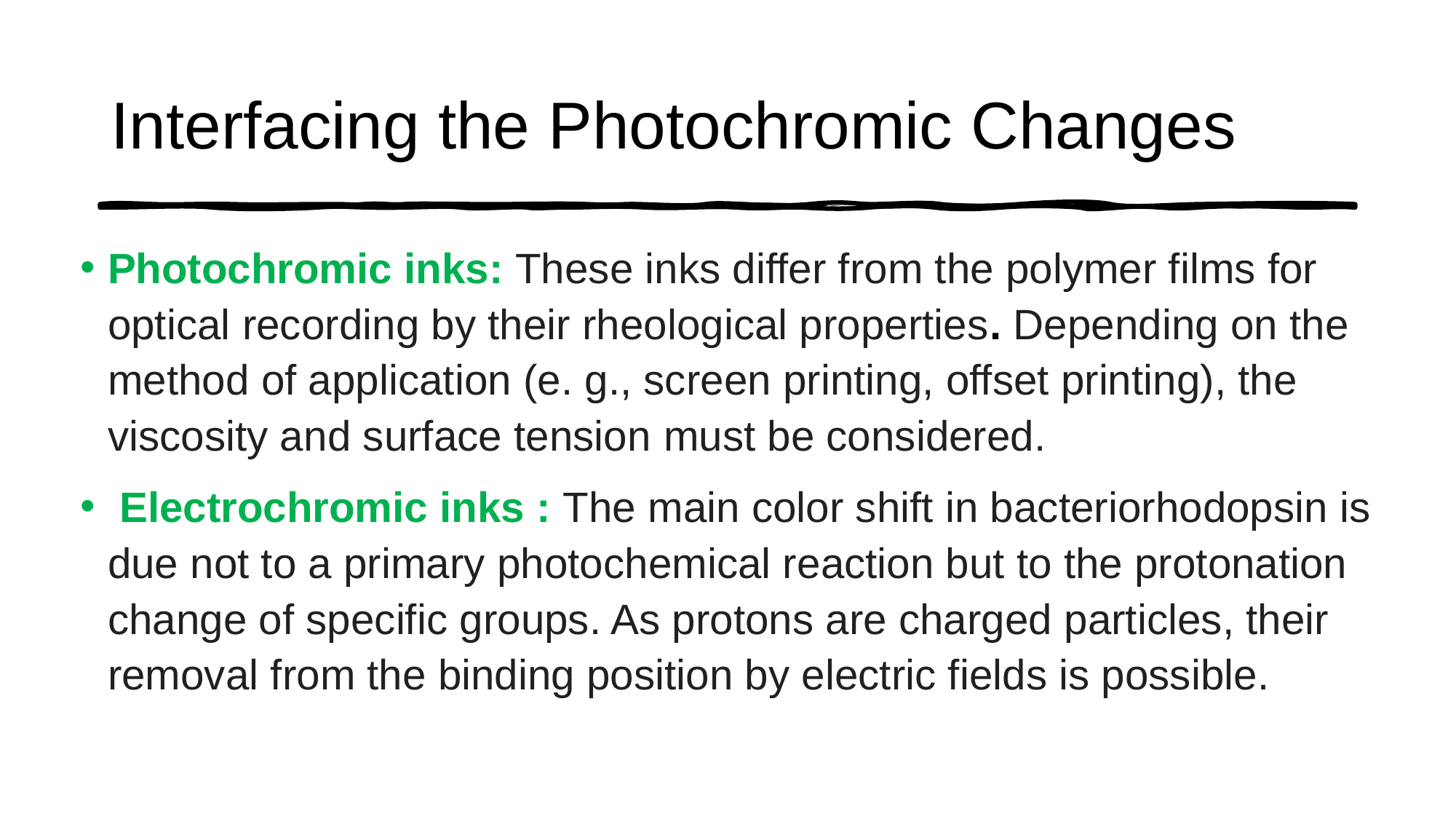

# Interfacing the Photochromic Changes
Photochromic inks: These inks differ from the polymer films for optical recording by their rheological properties. Depending on the method of application (e. g., screen printing, offset printing), the viscosity and surface tension must be considered.
 Electrochromic inks : The main color shift in bacteriorhodopsin is due not to a primary photochemical reaction but to the protonation change of specific groups. As protons are charged particles, their removal from the binding position by electric fields is possible.